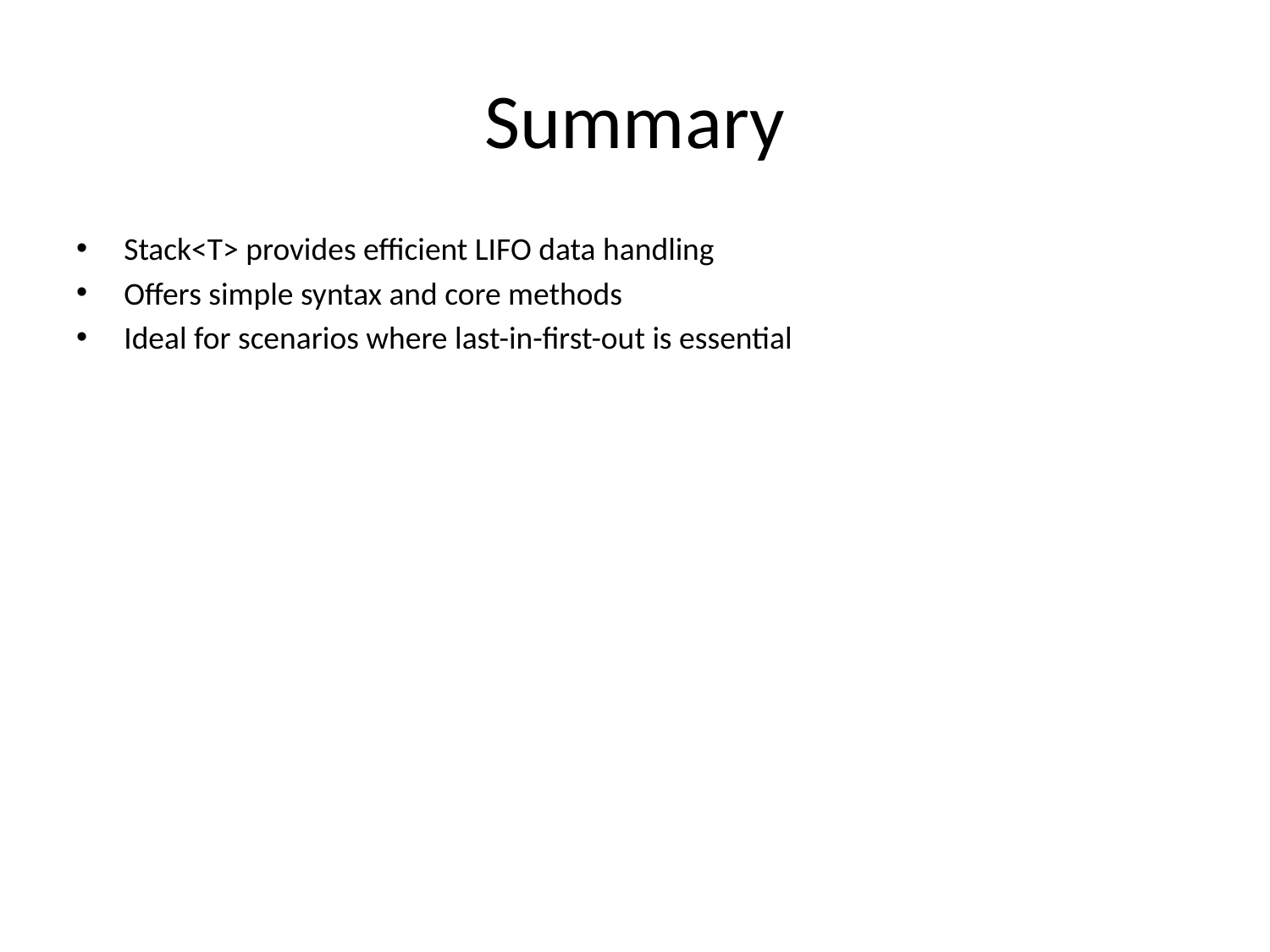

# Summary
Stack<T> provides efficient LIFO data handling
Offers simple syntax and core methods
Ideal for scenarios where last-in-first-out is essential